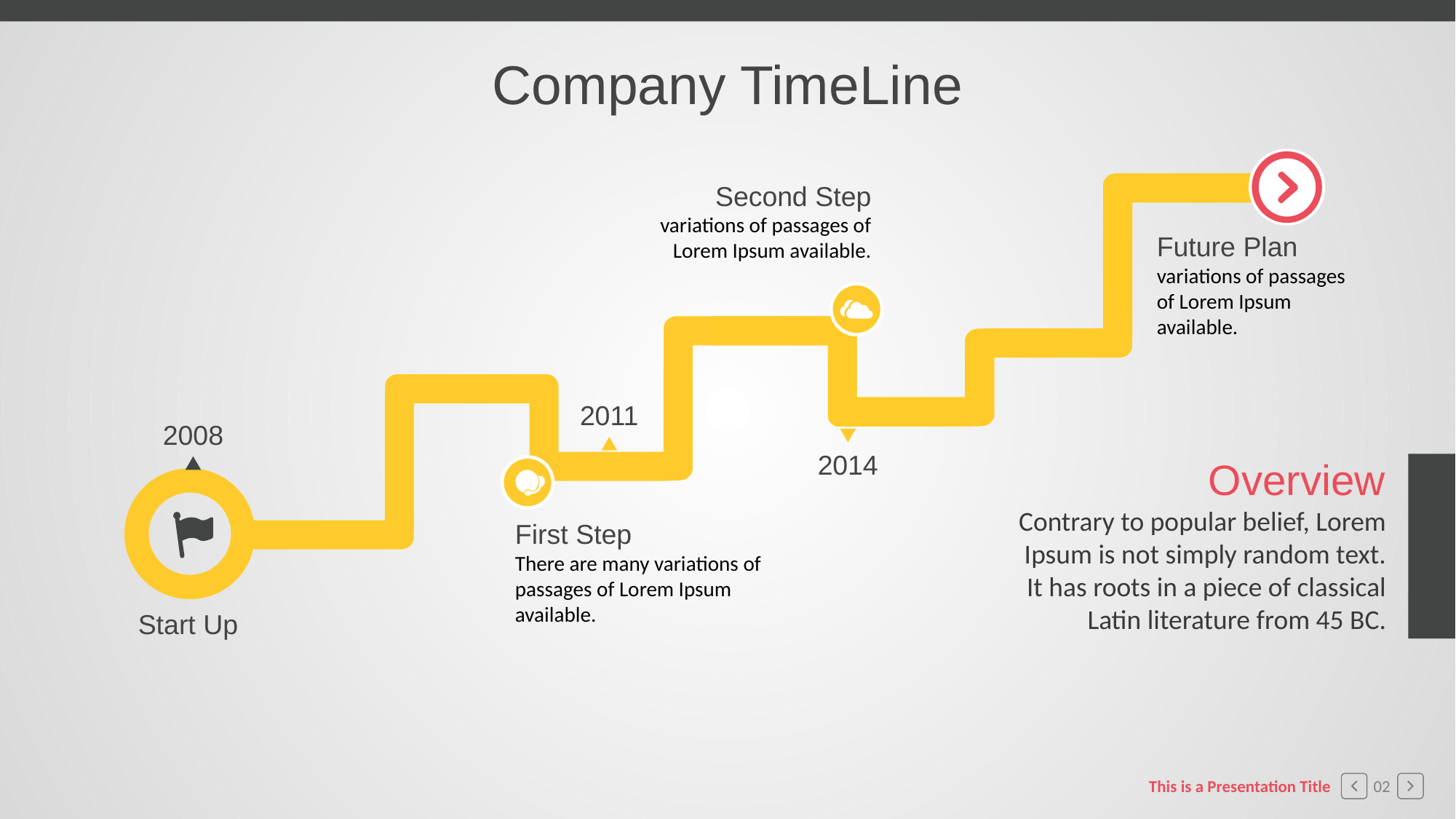

Company TimeLine

Second Step
variations of passages of Lorem Ipsum available.
Future Plan
variations of passages of Lorem Ipsum available.

2011
2008

2014
Overview

Contrary to popular belief, Lorem Ipsum is not simply random text. It has roots in a piece of classical Latin literature from 45 BC.

First Step
There are many variations of passages of Lorem Ipsum available.
Start Up
This is a Presentation Title
02